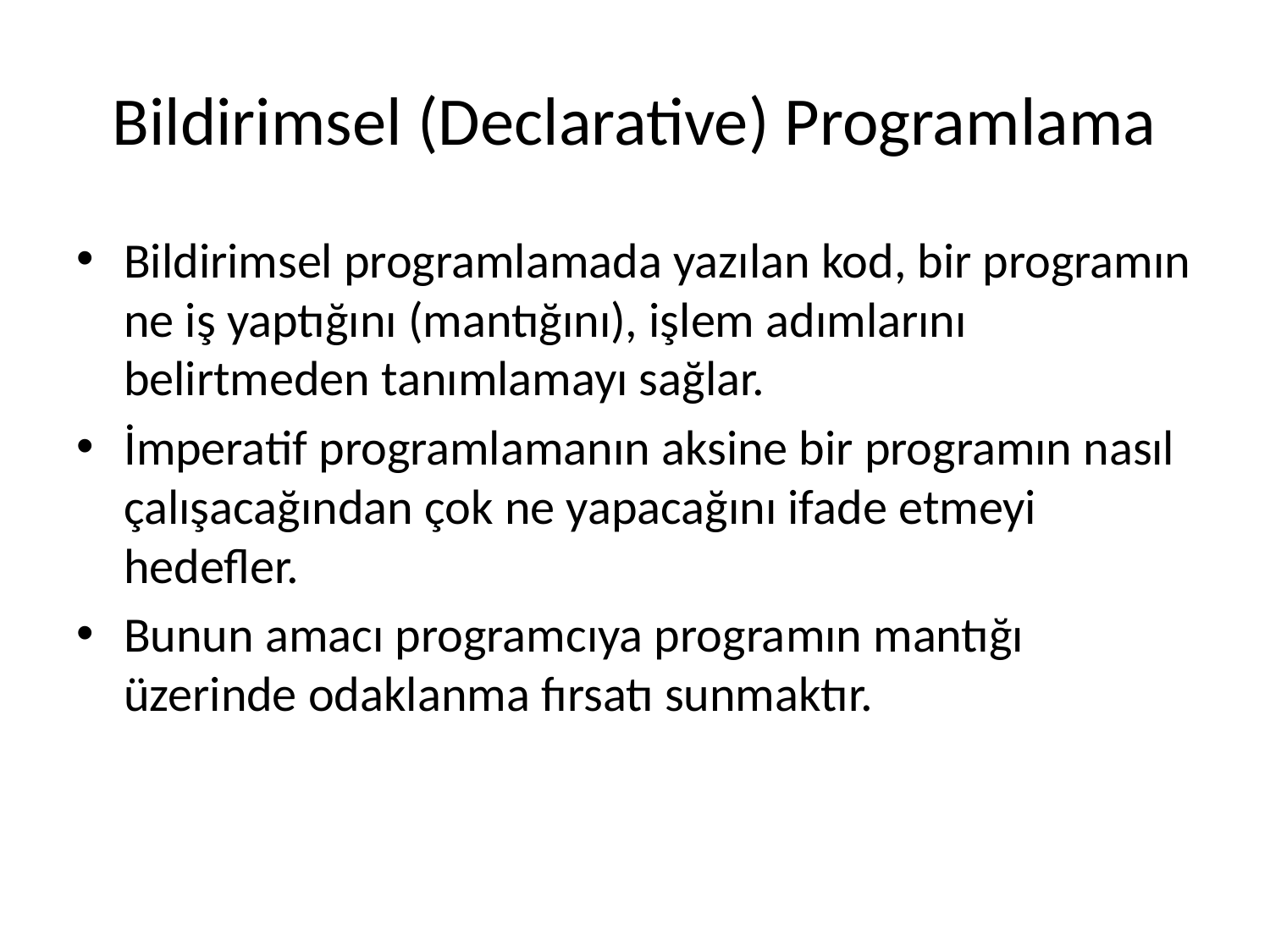

# Bildirimsel (Declarative) Programlama
Bildirimsel programlamada yazılan kod, bir programın ne iş yaptığını (mantığını), işlem adımlarını belirtmeden tanımlamayı sağlar.
İmperatif programlamanın aksine bir programın nasıl çalışacağından çok ne yapacağını ifade etmeyi hedefler.
Bunun amacı programcıya programın mantığı üzerinde odaklanma fırsatı sunmaktır.